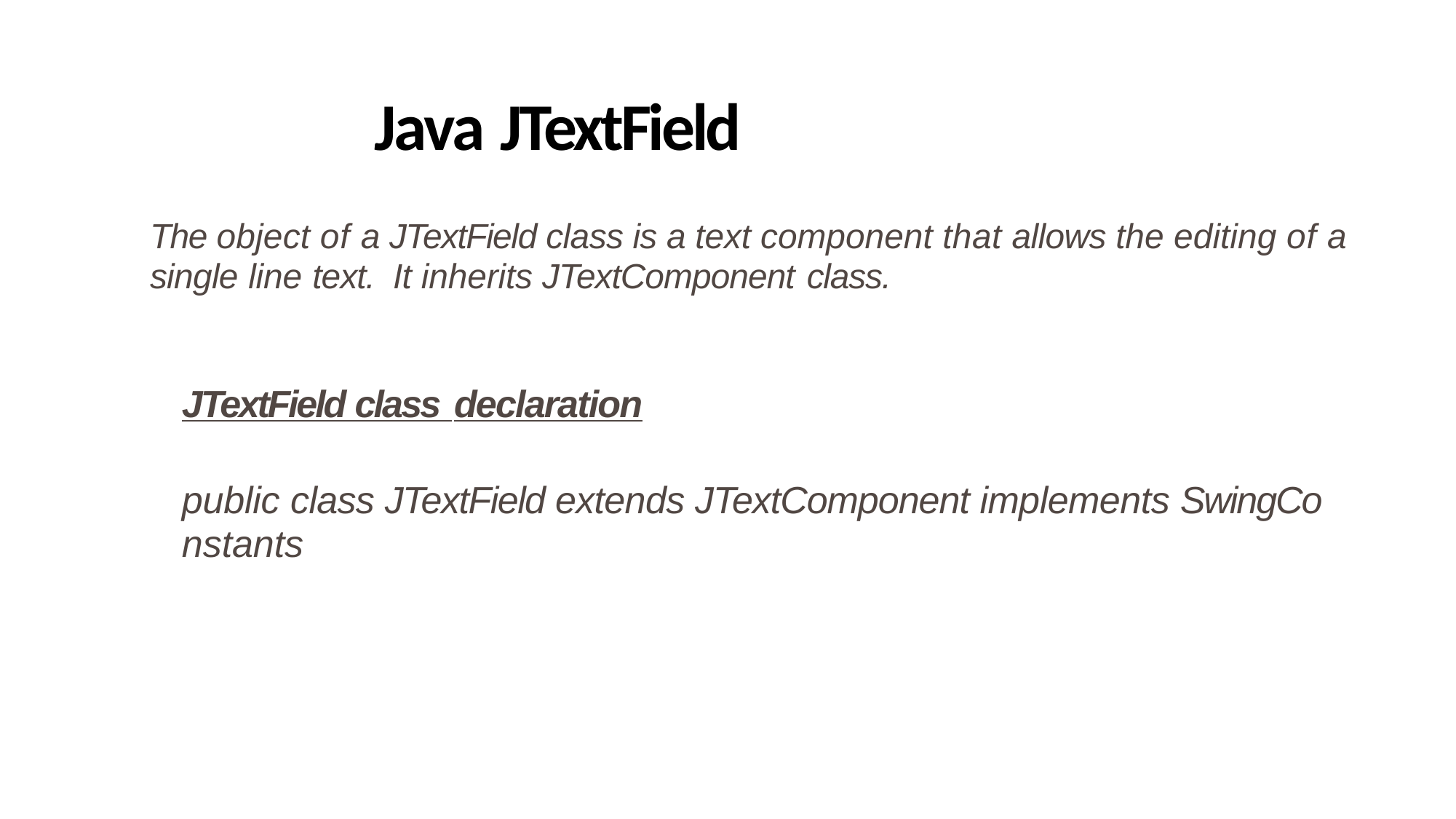

# Java JTextField
The object of a JTextField class is a text component that allows the editing of a  single line text.	It inherits JTextComponent class.

JTextField class declaration

public class JTextField extends JTextComponent implements SwingCo  nstants